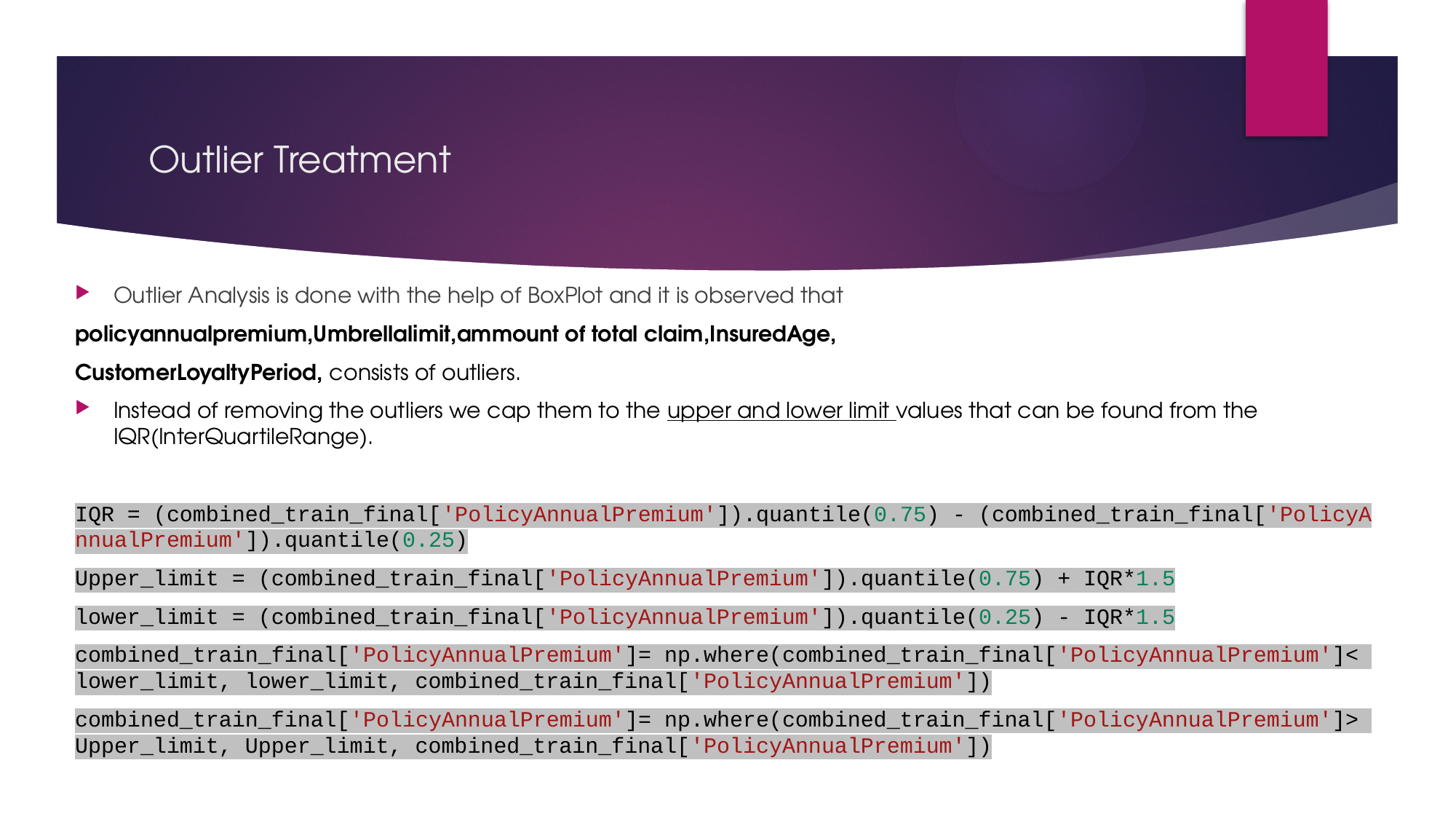

# Outlier Treatment
Outlier Analysis is done with the help of BoxPlot and it is observed that
policyannualpremium,Umbrellalimit,ammount of total claim,InsuredAge,
CustomerLoyaltyPeriod, consists of outliers.
Instead of removing the outliers we cap them to the upper and lower limit values that can be found from the IQR(InterQuartileRange).

IQR = (combined_train_final['PolicyAnnualPremium']).quantile(0.75) - (combined_train_final['PolicyAnnualPremium']).quantile(0.25)
Upper_limit = (combined_train_final['PolicyAnnualPremium']).quantile(0.75) + IQR*1.5
lower_limit = (combined_train_final['PolicyAnnualPremium']).quantile(0.25) - IQR*1.5
combined_train_final['PolicyAnnualPremium']= np.where(combined_train_final['PolicyAnnualPremium']< lower_limit, lower_limit, combined_train_final['PolicyAnnualPremium'])
combined_train_final['PolicyAnnualPremium']= np.where(combined_train_final['PolicyAnnualPremium']> Upper_limit, Upper_limit, combined_train_final['PolicyAnnualPremium'])